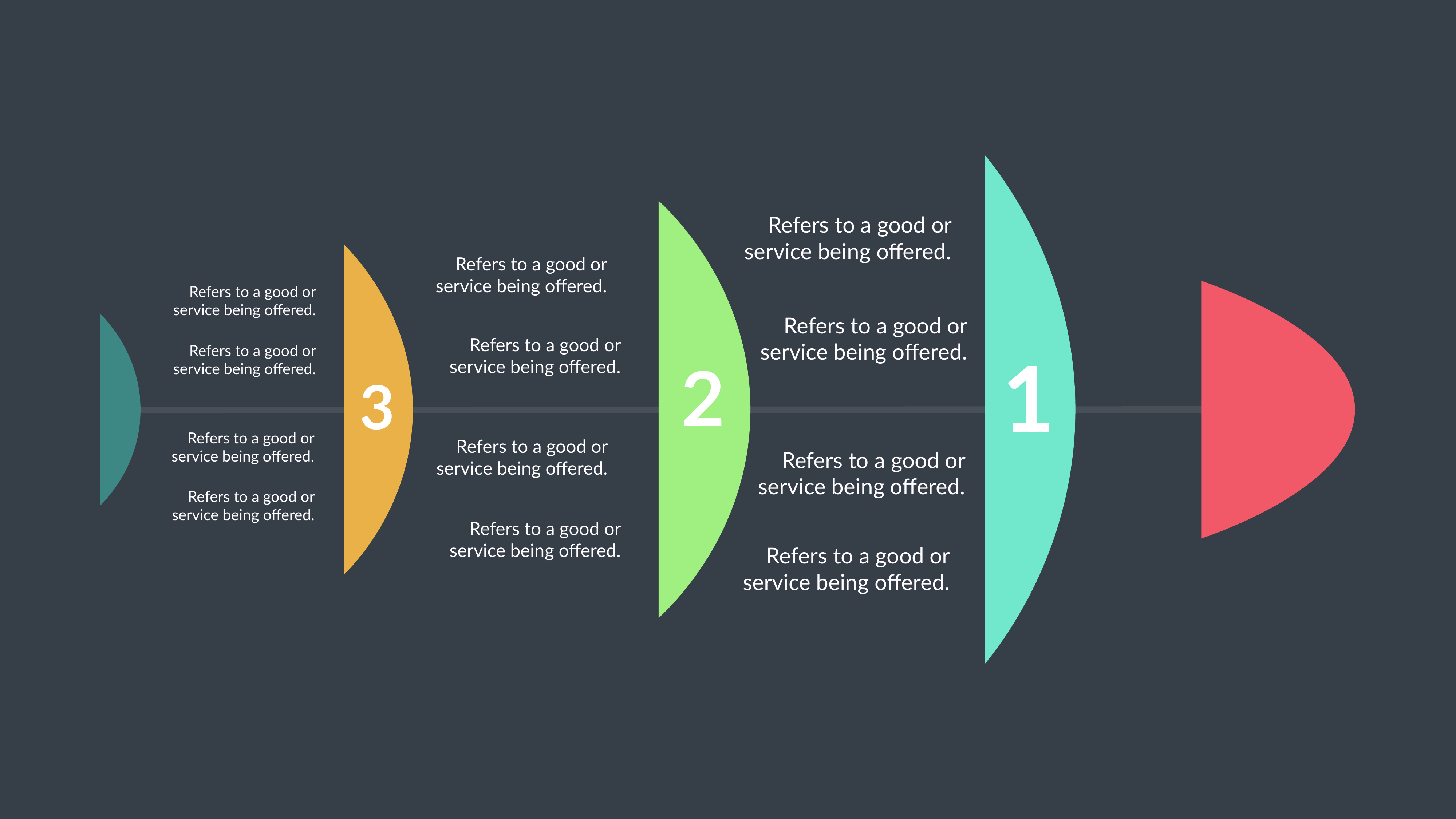

Refers to a good or service being offered.

Refers to a good or service being offered.
Refers to a good or service being offered.

Refers to a good or service being offered.

Refers to a good or service being offered.
1
Refers to a good or service being offered.
2
3

Refers to a good or service being offered.
Refers to a good or service being offered.
Refers to a good or service being offered.
Refers to a good or service being offered.
Refers to a good or service being offered.
Refers to a good or service being offered.